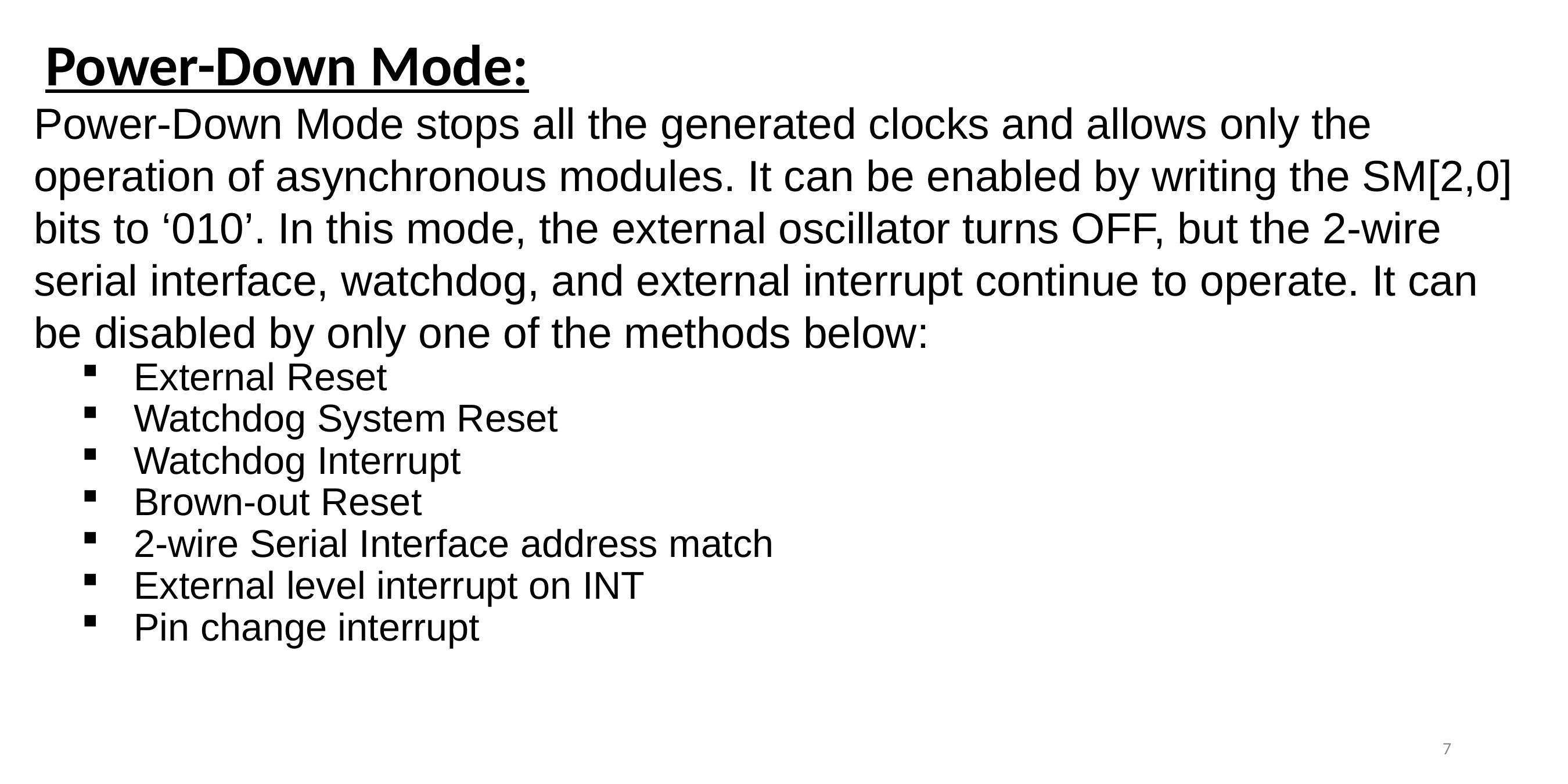

# Power-Down Mode:
Power-Down Mode stops all the generated clocks and allows only the operation of asynchronous modules. It can be enabled by writing the SM[2,0] bits to ‘010’. In this mode, the external oscillator turns OFF, but the 2-wire serial interface, watchdog, and external interrupt continue to operate. It can be disabled by only one of the methods below:
External Reset
Watchdog System Reset
Watchdog Interrupt
Brown-out Reset
2-wire Serial Interface address match
External level interrupt on INT
Pin change interrupt

7